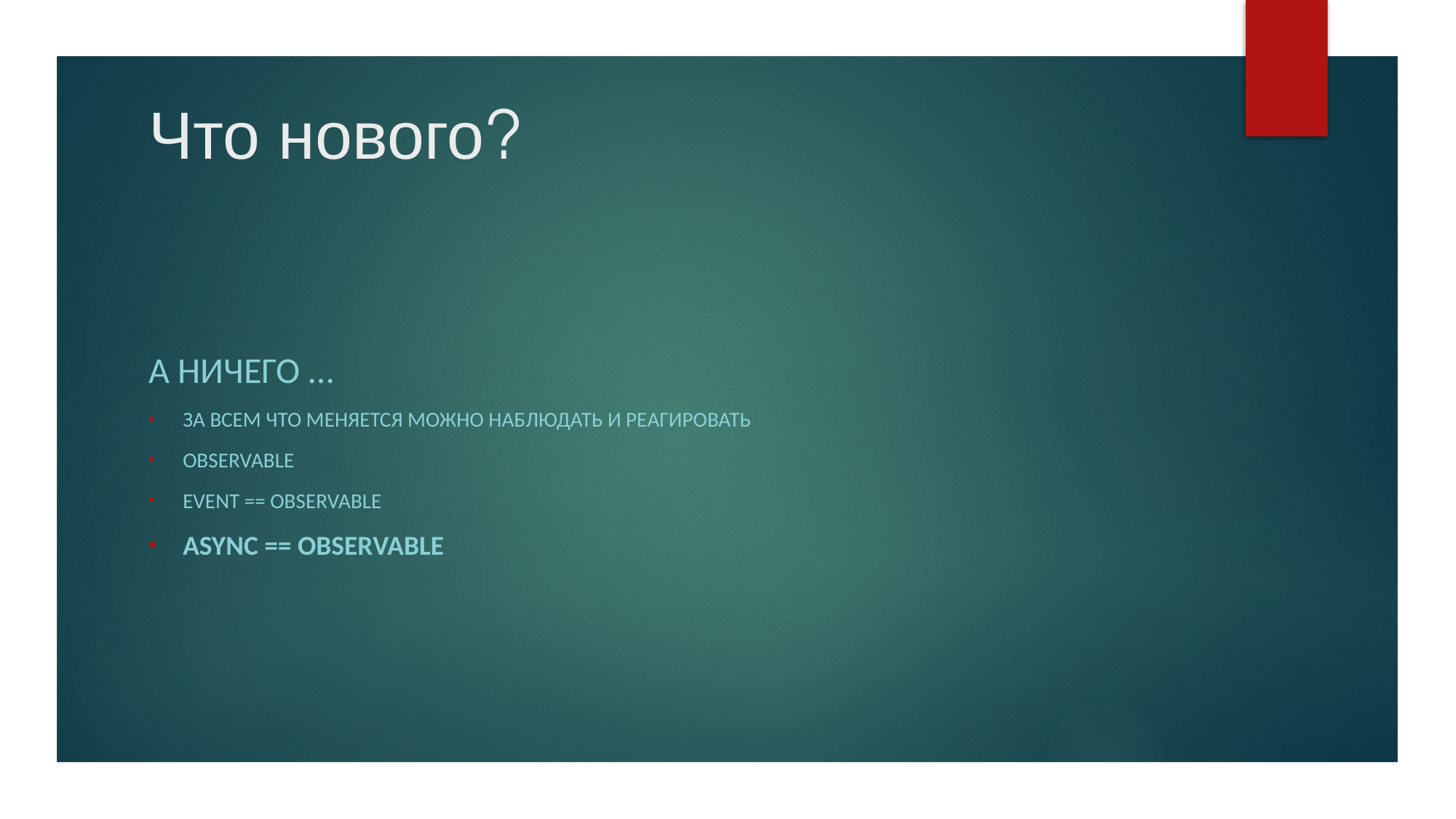

# Что нового?
А Ничего …
За всем что меняется можно наблюдать и реагировать
Observable
Event == Observable
Async == Observable